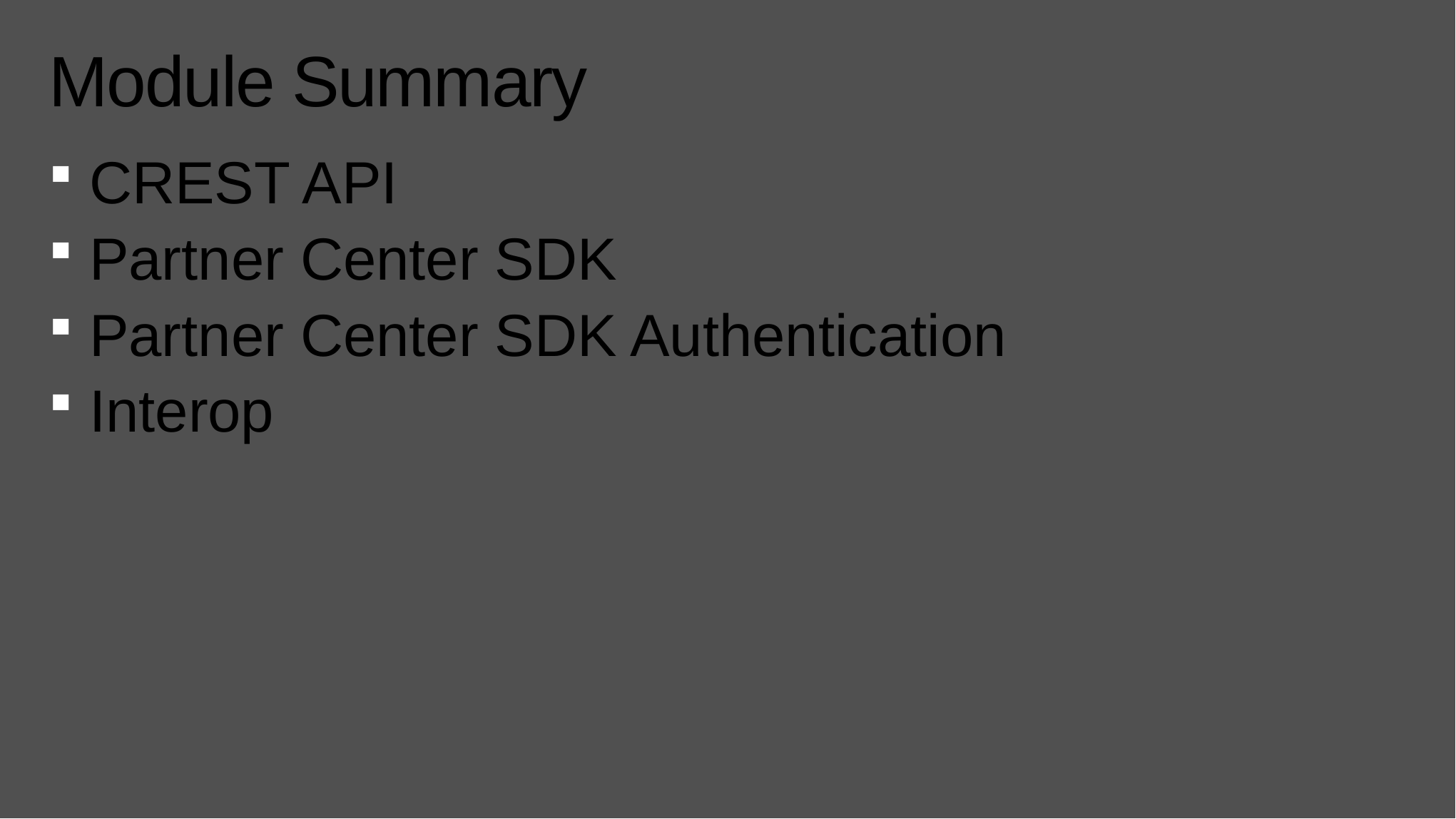

# Module Summary
CREST API
Partner Center SDK
Partner Center SDK Authentication
Interop